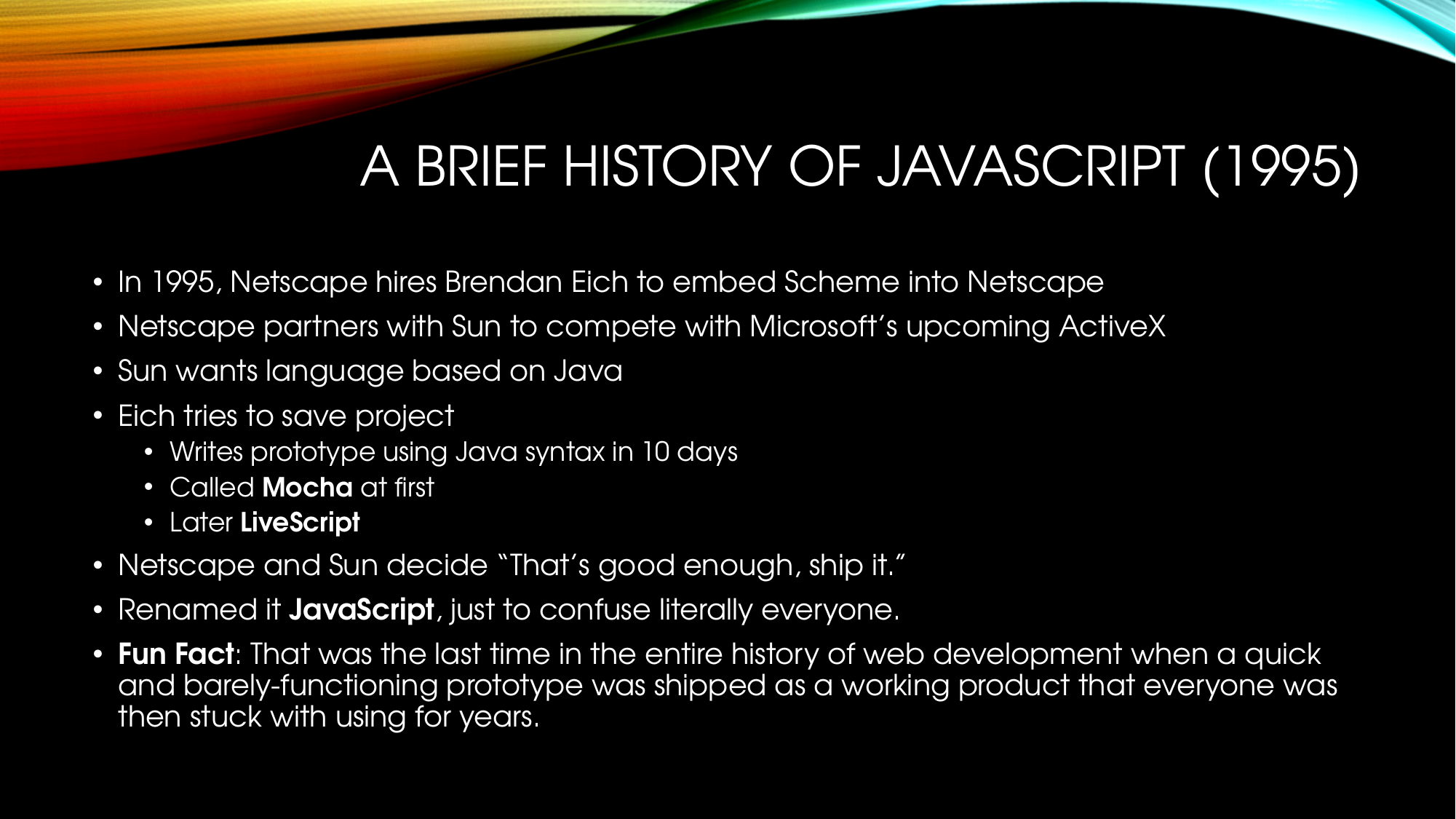

# A Brief History of Javascript (1995)
In 1995, Netscape hires Brendan Eich to embed Scheme into Netscape
Netscape partners with Sun to compete with Microsoft’s upcoming ActiveX
Sun wants language based on Java
Eich tries to save project
Writes prototype using Java syntax in 10 days
Called Mocha at first
Later LiveScript
Netscape and Sun decide “That’s good enough, ship it.”
Renamed it JavaScript, just to confuse literally everyone.
Fun Fact: That was the last time in the entire history of web development when a quick and barely-functioning prototype was shipped as a working product that everyone was then stuck with using for years.